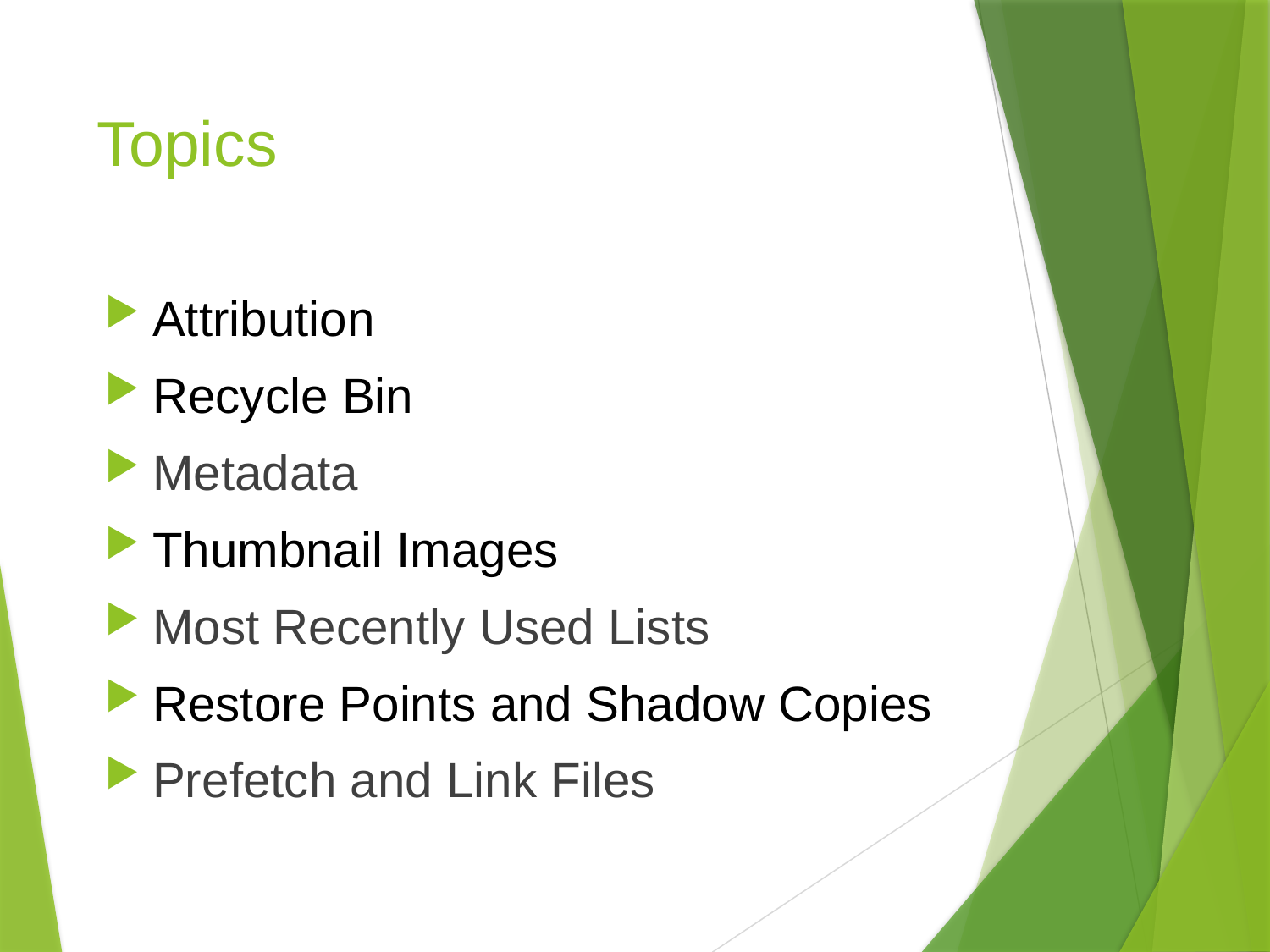

# Topics
Attribution
Recycle Bin
Metadata
Thumbnail Images
Most Recently Used Lists
Restore Points and Shadow Copies
Prefetch and Link Files